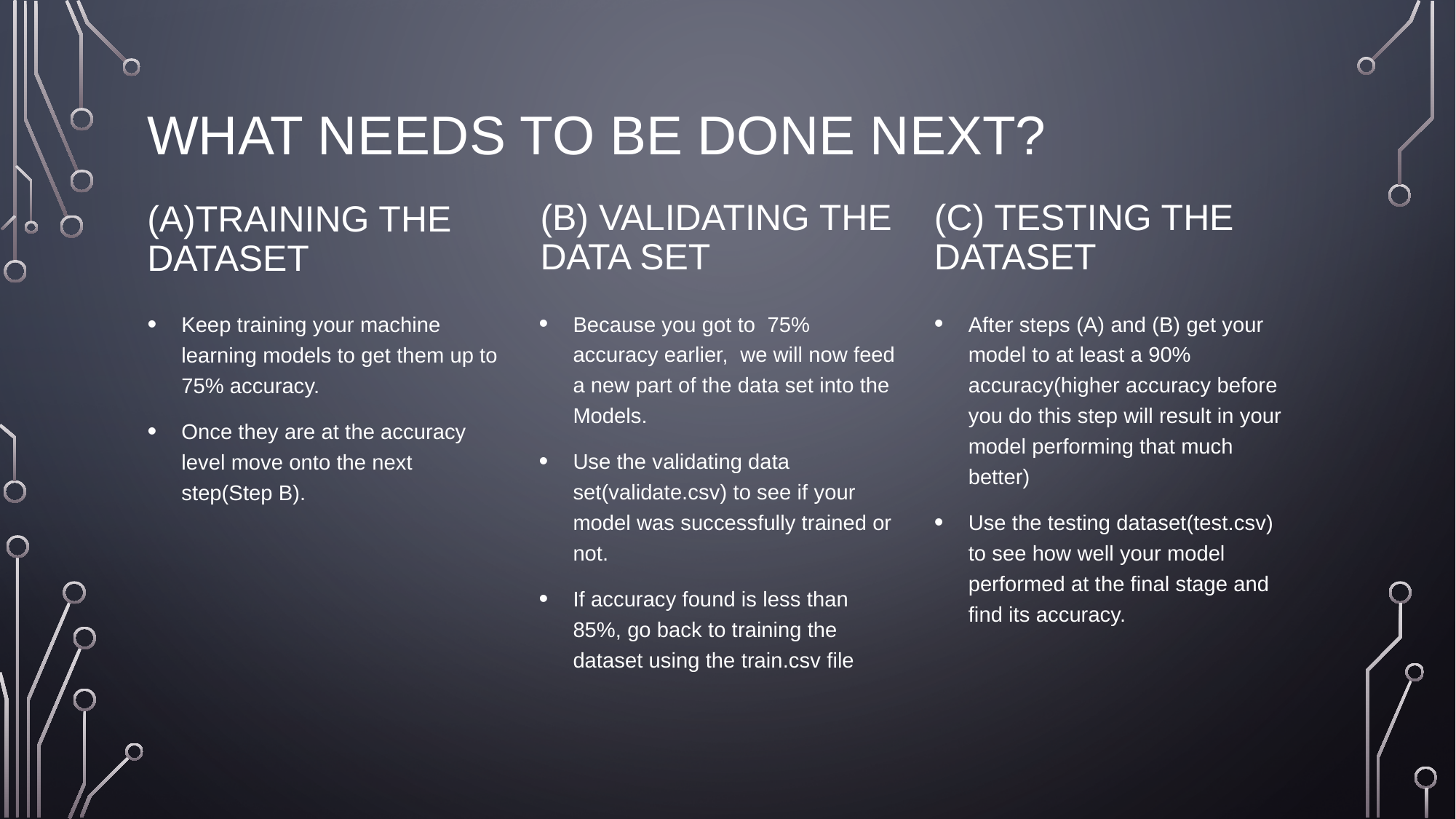

# What needs to be done next?
(B) Validating the data set
(C) Testing the dataset
(A)Training the dataset
Because you got to  75% accuracy earlier,  we will now feed a new part of the data set into the Models.
Use the validating data set(validate.csv) to see if your model was successfully trained or not.
If accuracy found is less than 85%, go back to training the dataset using the train.csv file

After steps (A) and (B) get your model to at least a 90% accuracy(higher accuracy before you do this step will result in your model performing that much better)
Use the testing dataset(test.csv) to see how well your model performed at the final stage and find its accuracy.
Keep training your machine learning models to get them up to 75% accuracy.
Once they are at the accuracy level move onto the next step(Step B).